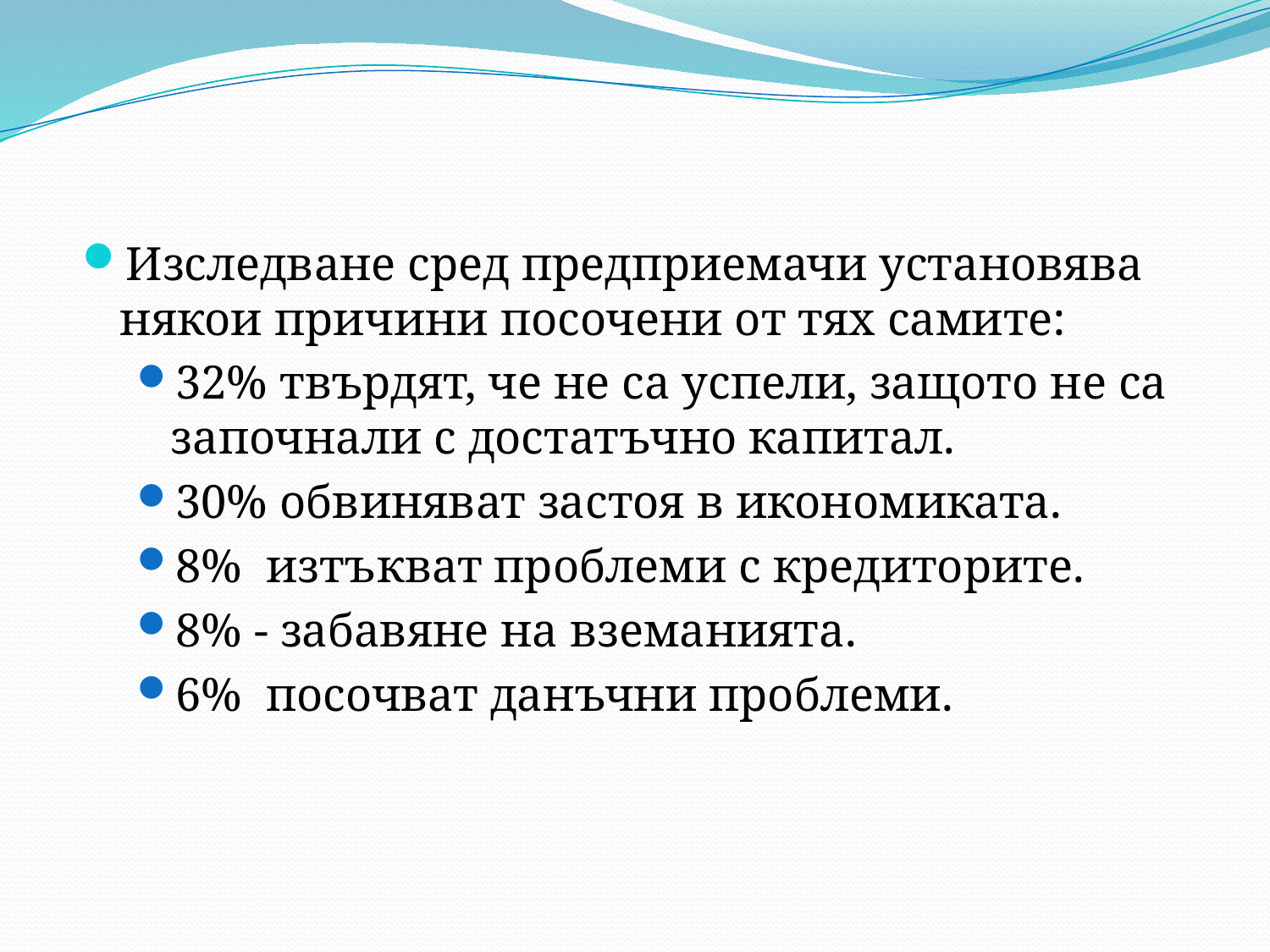

Изследване сред предприемачи установява някои причини посочени от тях самите:
32% твърдят, че не са успели, защото не са започнали с достатъчно капитал.
30% обвиняват застоя в икономиката.
8%  изтъкват проблеми с кредиторите.
8% - забавяне на вземанията.
6%  посочват данъчни проблеми.